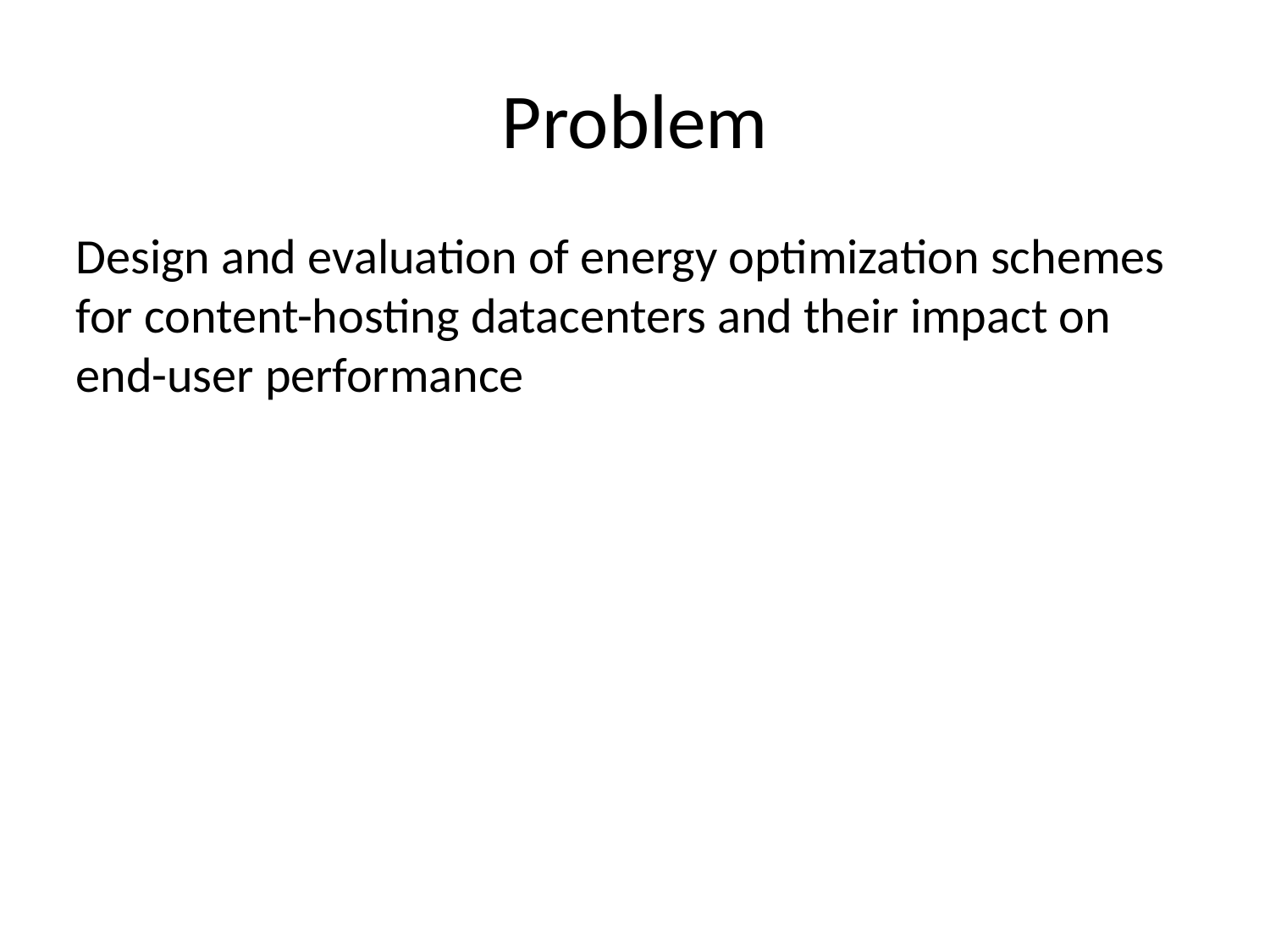

# Problem
Design and evaluation of energy optimization schemes for content-hosting datacenters and their impact on end-user performance